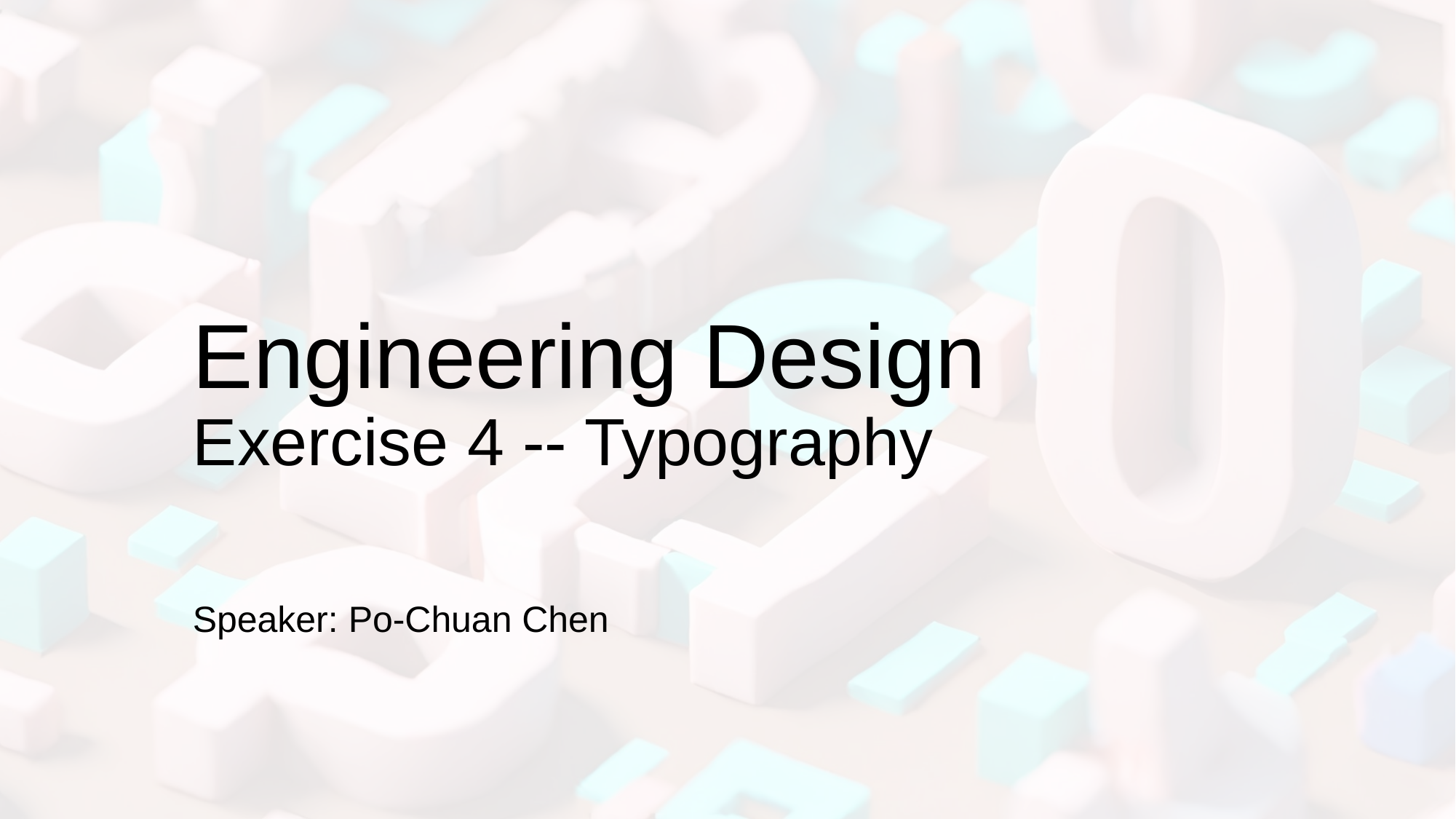

# Engineering Design Exercise 4 -- Typography
Speaker: Po-Chuan Chen